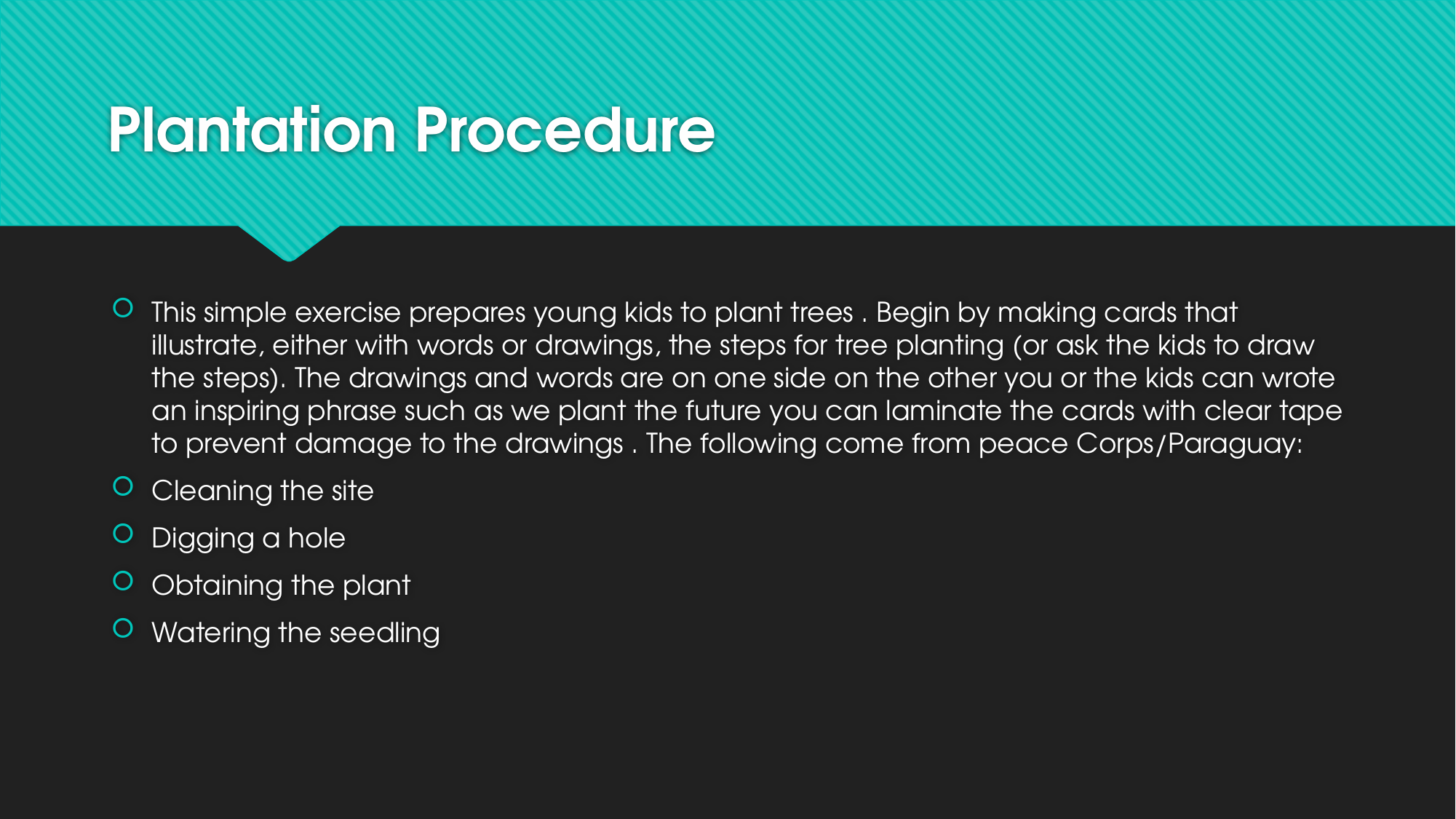

# Plantation Procedure
This simple exercise prepares young kids to plant trees . Begin by making cards that illustrate, either with words or drawings, the steps for tree planting (or ask the kids to draw the steps). The drawings and words are on one side on the other you or the kids can wrote an inspiring phrase such as we plant the future you can laminate the cards with clear tape to prevent damage to the drawings . The following come from peace Corps/Paraguay:
Cleaning the site
Digging a hole
Obtaining the plant
Watering the seedling